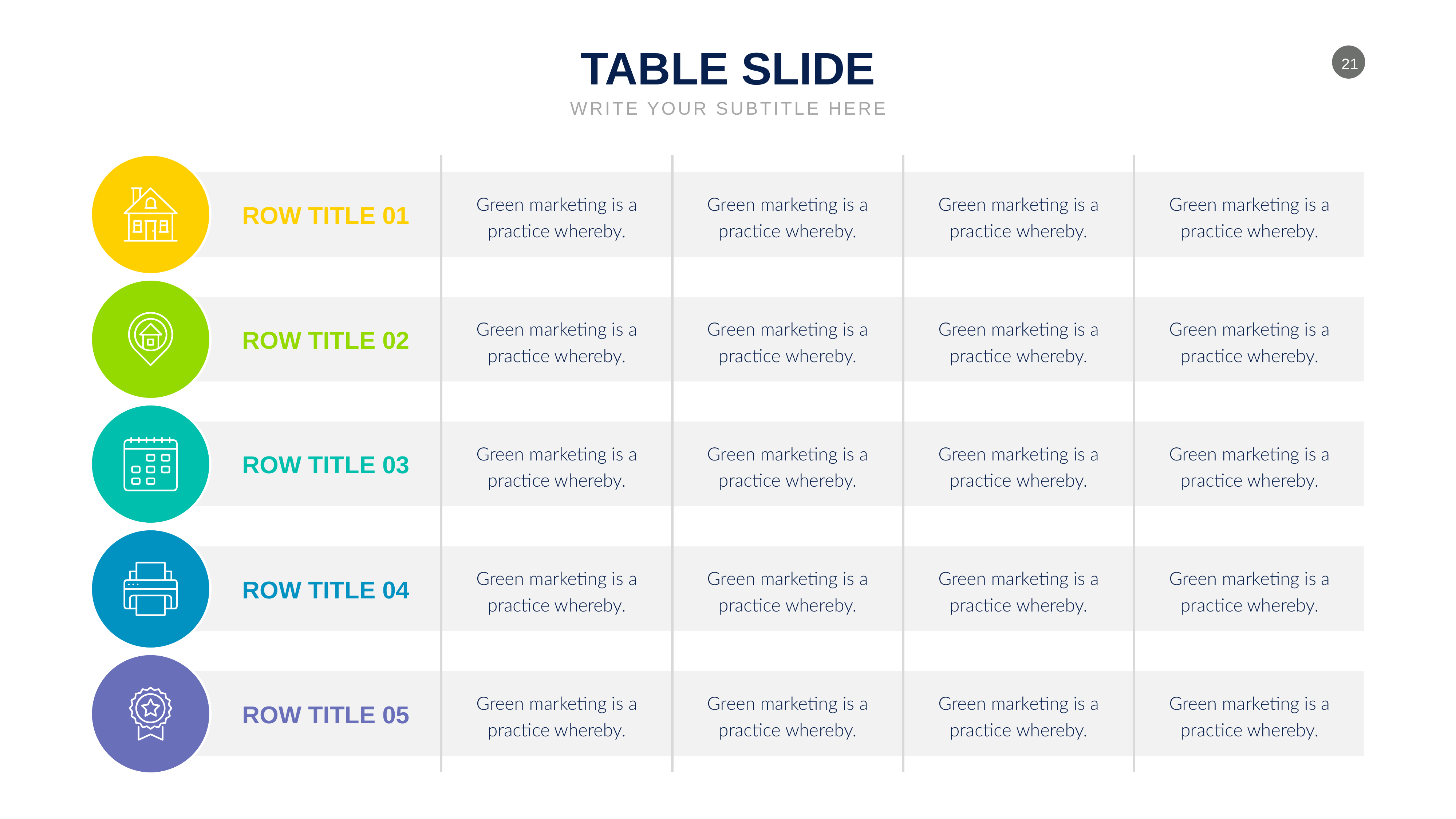

TABLE SLIDE
WRITE YOUR SUBTITLE HERE

Green marketing is a practice whereby.
Green marketing is a practice whereby.
Green marketing is a practice whereby.
Green marketing is a practice whereby.

ROW TITLE 01

Green marketing is a practice whereby.
Green marketing is a practice whereby.
Green marketing is a practice whereby.
Green marketing is a practice whereby.

ROW TITLE 02

Green marketing is a practice whereby.
Green marketing is a practice whereby.
Green marketing is a practice whereby.
Green marketing is a practice whereby.

ROW TITLE 03

Green marketing is a practice whereby.
Green marketing is a practice whereby.
Green marketing is a practice whereby.
Green marketing is a practice whereby.

ROW TITLE 04

Green marketing is a practice whereby.
Green marketing is a practice whereby.
Green marketing is a practice whereby.
Green marketing is a practice whereby.

ROW TITLE 05